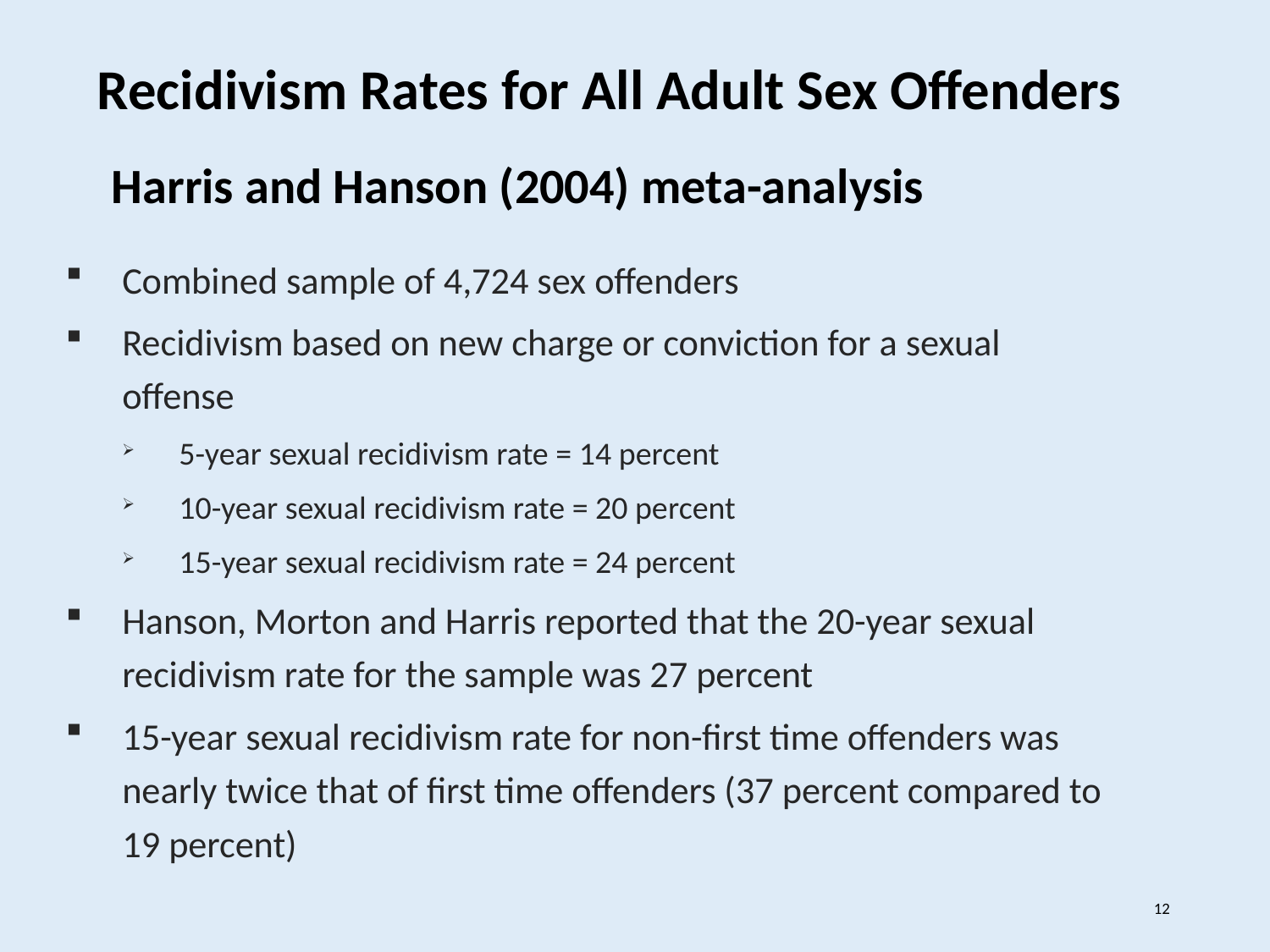

Recidivism Rates for All Adult Sex Offenders
Harris and Hanson (2004) meta-analysis

Combined sample of 4,724 sex offenders
Recidivism based on new charge or conviction for a sexual offense
5-year sexual recidivism rate = 14 percent
10-year sexual recidivism rate = 20 percent
15-year sexual recidivism rate = 24 percent
Hanson, Morton and Harris reported that the 20-year sexual recidivism rate for the sample was 27 percent
15-year sexual recidivism rate for non-first time offenders was nearly twice that of first time offenders (37 percent compared to 19 percent)

12